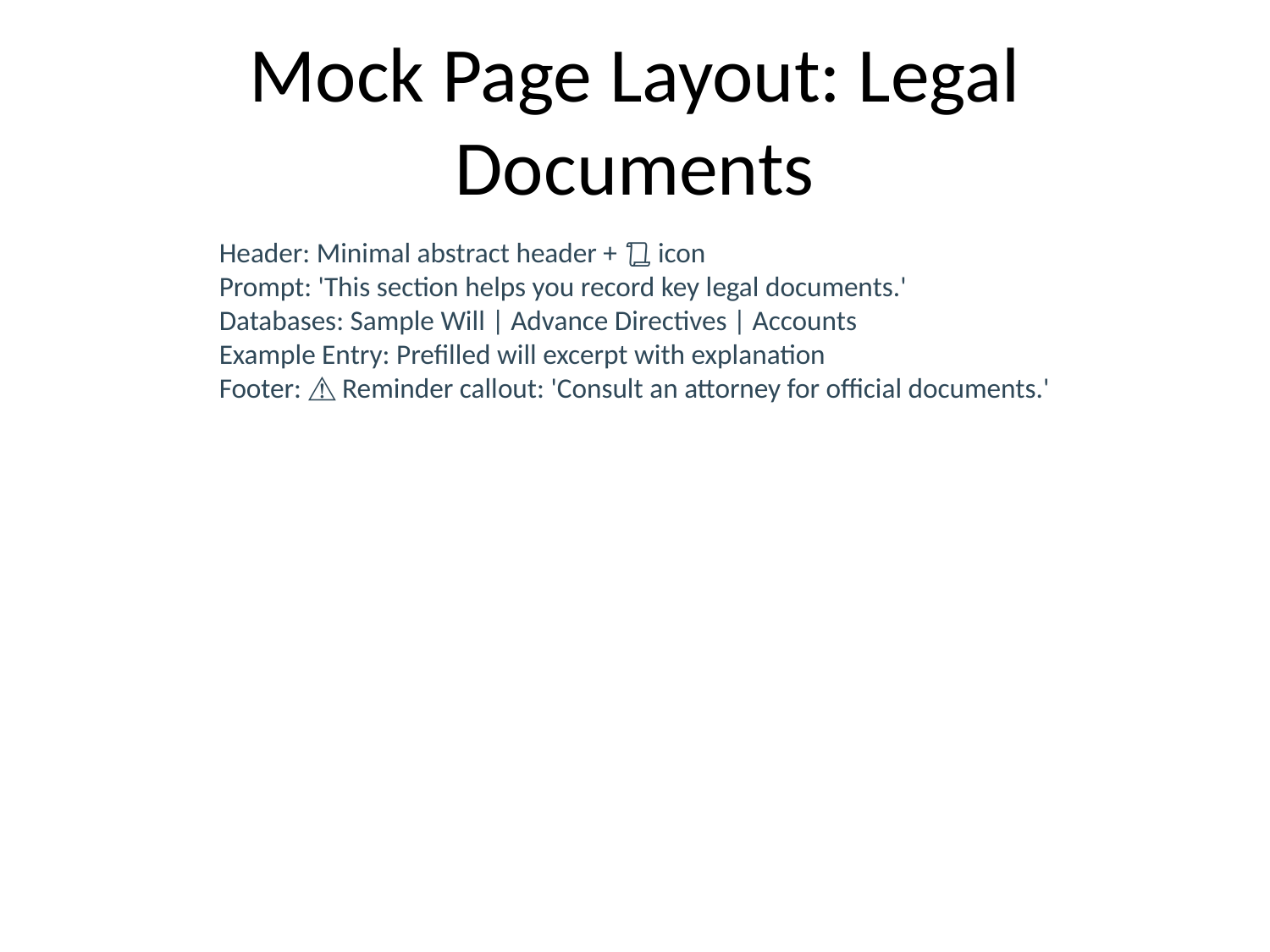

# Mock Page Layout: Legal Documents

Header: Minimal abstract header + 📜 icon
Prompt: 'This section helps you record key legal documents.'
Databases: Sample Will | Advance Directives | Accounts
Example Entry: Prefilled will excerpt with explanation
Footer: ⚠️ Reminder callout: 'Consult an attorney for official documents.'